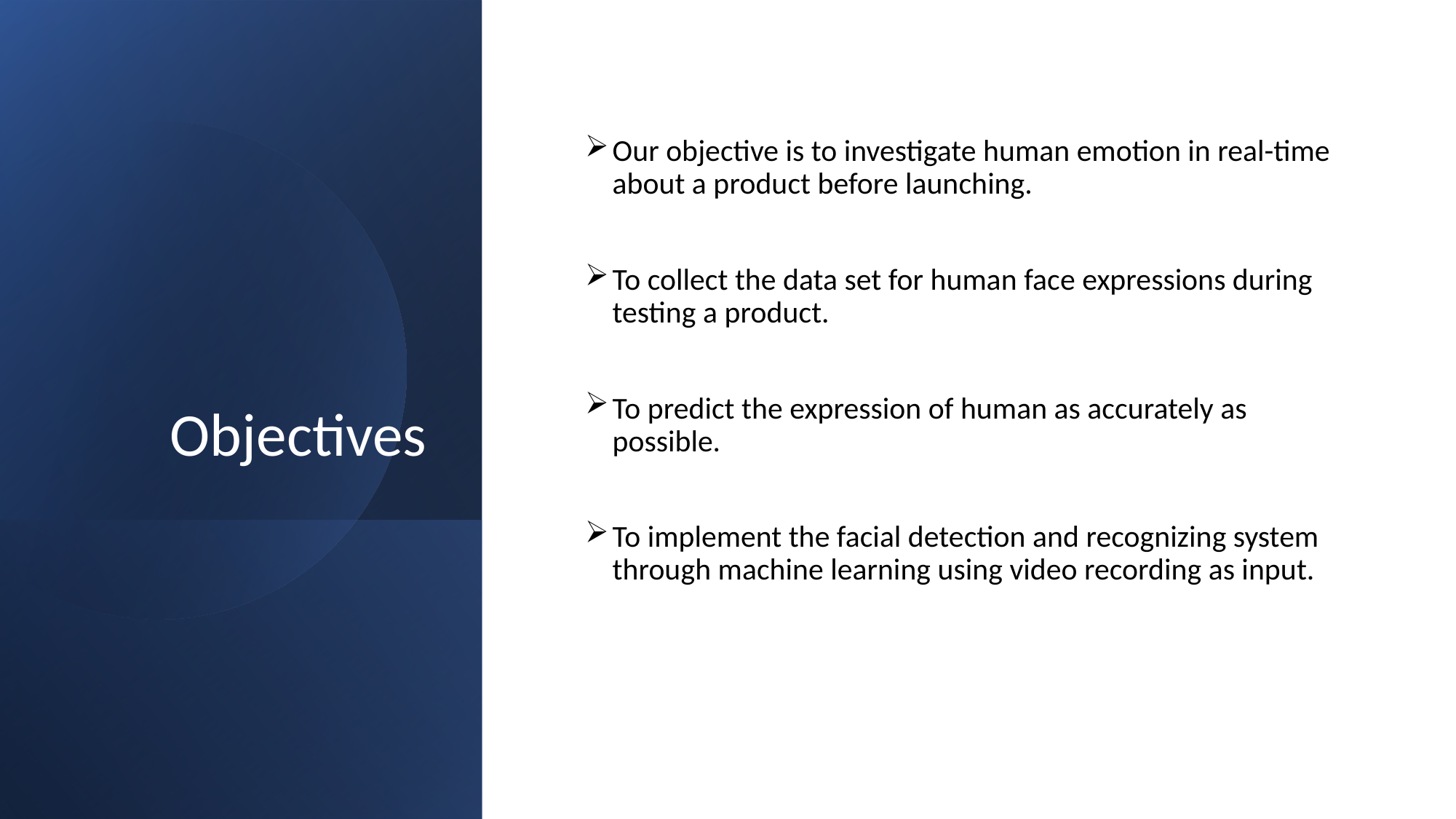

# Objectives
Our objective is to investigate human emotion in real-time about a product before launching.

To collect the data set for human face expressions during testing a product.

To predict the expression of human as accurately as possible.

To implement the facial detection and recognizing system through machine learning using video recording as input.